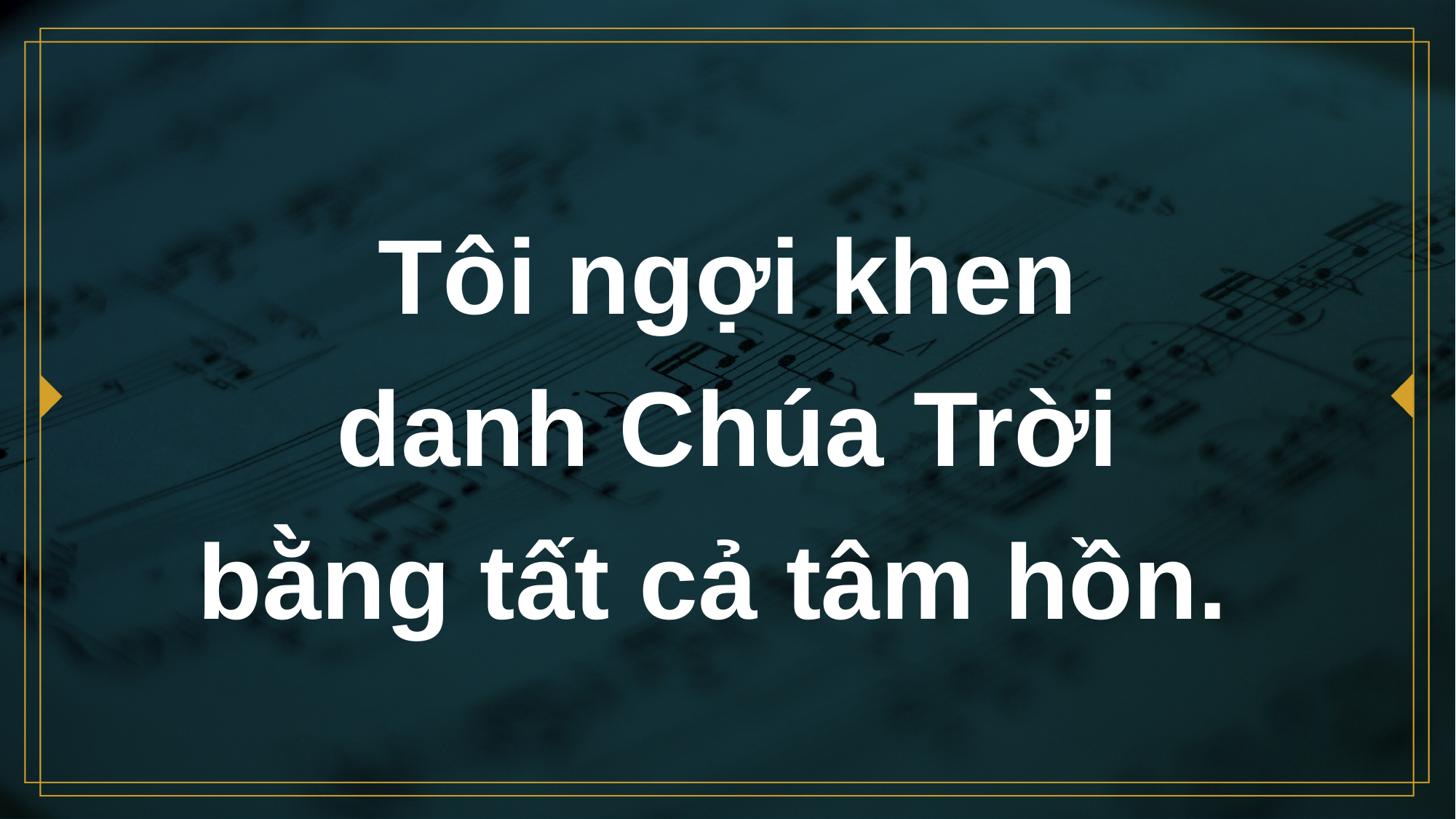

# Tôi ngợi khen danh Chúa Trời bằng tất cả tâm hồn.